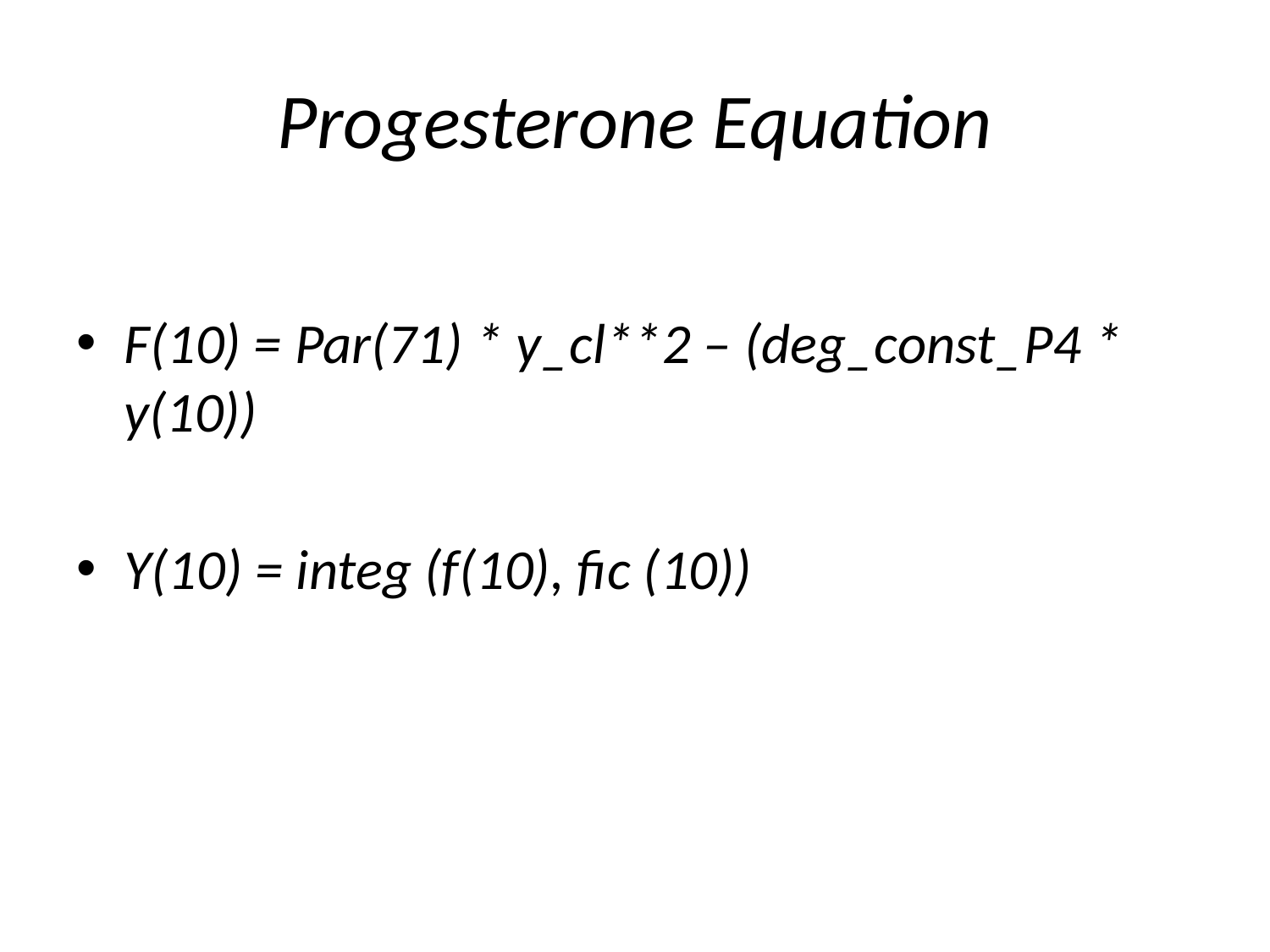

# Progesterone Equation

F(10) = Par(71) * y_cl**2 – (deg_const_P4 * y(10))

Y(10) = integ (f(10), fic (10))